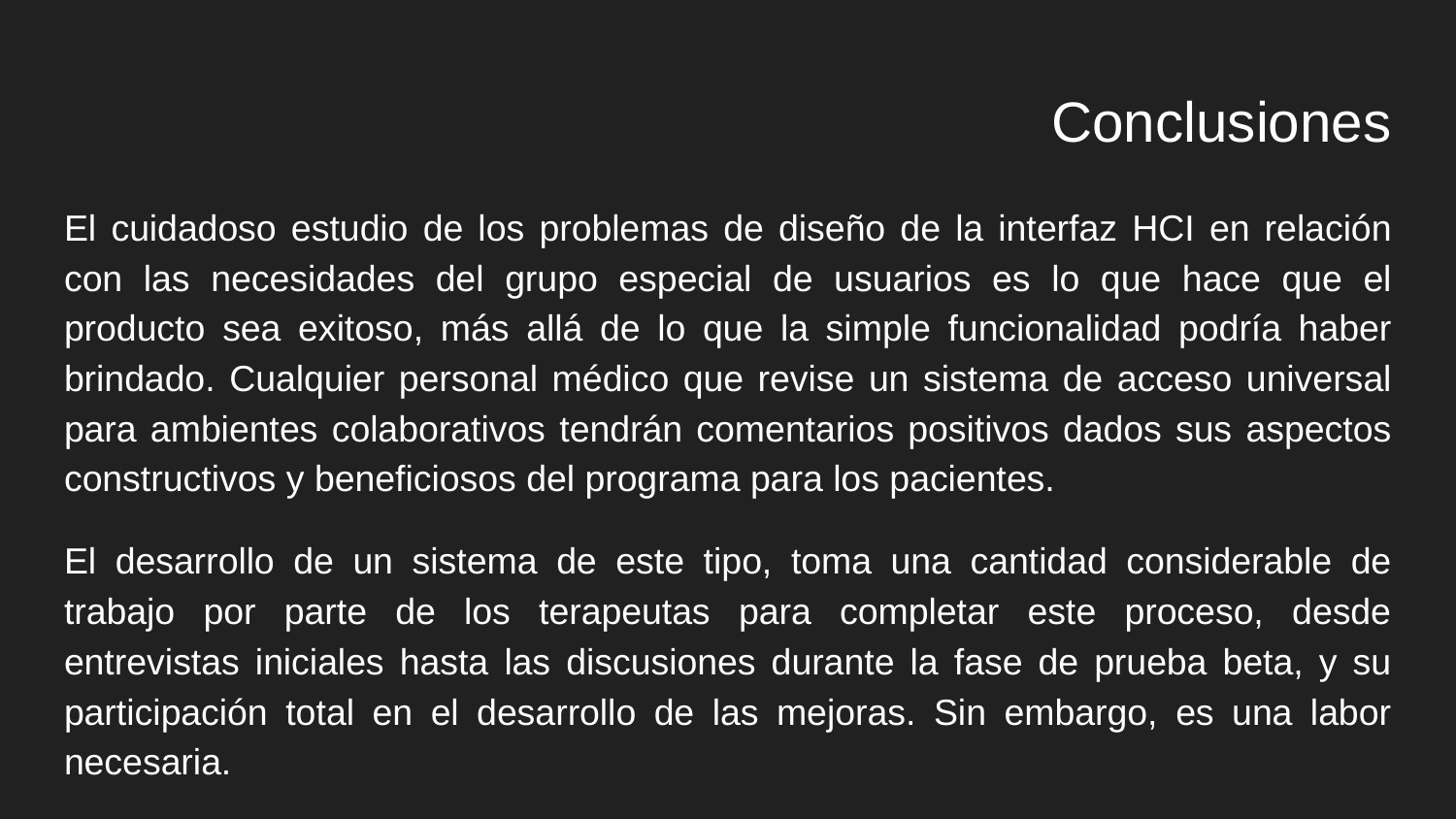

# Conclusiones
El cuidadoso estudio de los problemas de diseño de la interfaz HCI en relación con las necesidades del grupo especial de usuarios es lo que hace que el producto sea exitoso, más allá de lo que la simple funcionalidad podría haber brindado. Cualquier personal médico que revise un sistema de acceso universal para ambientes colaborativos tendrán comentarios positivos dados sus aspectos constructivos y beneficiosos del programa para los pacientes.
El desarrollo de un sistema de este tipo, toma una cantidad considerable de trabajo por parte de los terapeutas para completar este proceso, desde entrevistas iniciales hasta las discusiones durante la fase de prueba beta, y su participación total en el desarrollo de las mejoras. Sin embargo, es una labor necesaria.